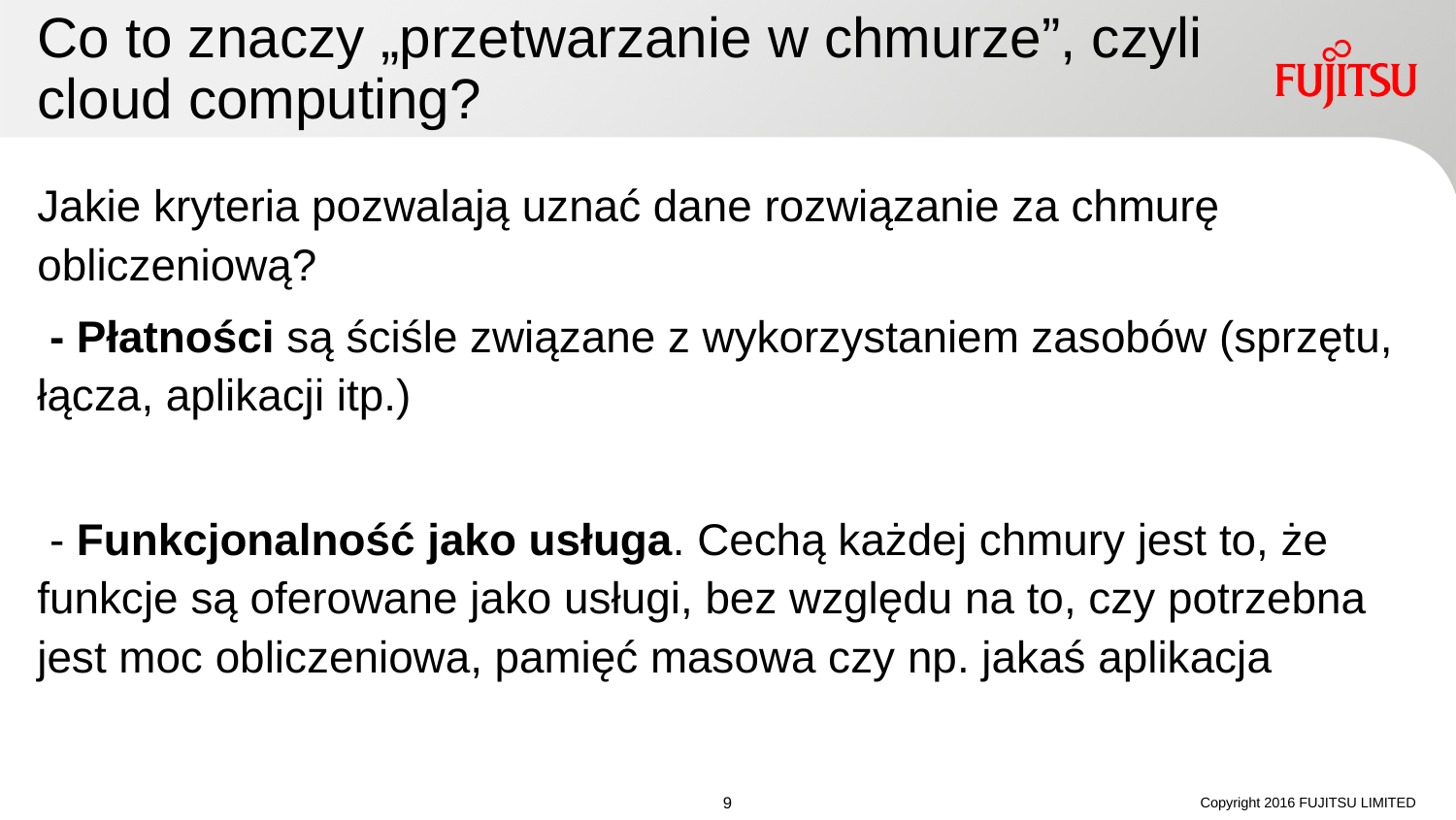

# Co to znaczy „przetwarzanie w chmurze”, czyli cloud computing?
Jakie kryteria pozwalają uznać dane rozwiązanie za chmurę obliczeniową?
 - Płatności są ściśle związane z wykorzystaniem zasobów (sprzętu, łącza, aplikacji itp.)

 - Funkcjonalność jako usługa. Cechą każdej chmury jest to, że funkcje są oferowane jako usługi, bez względu na to, czy potrzebna jest moc obliczeniowa, pamięć masowa czy np. jakaś aplikacja
Copyright 2016 FUJITSU LIMITED
9